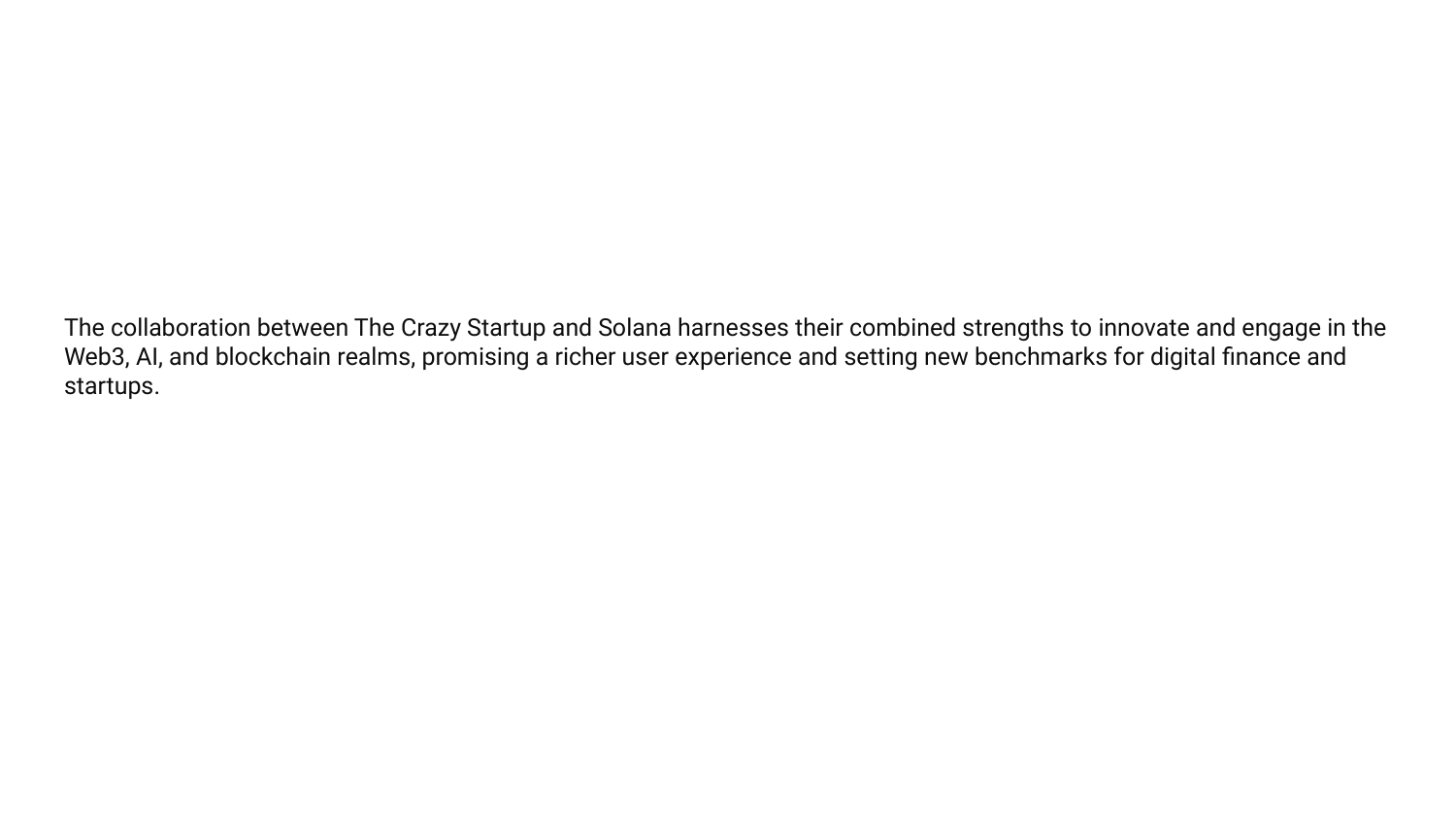

The collaboration between The Crazy Startup and Solana harnesses their combined strengths to innovate and engage in the Web3, AI, and blockchain realms, promising a richer user experience and setting new benchmarks for digital finance and startups.